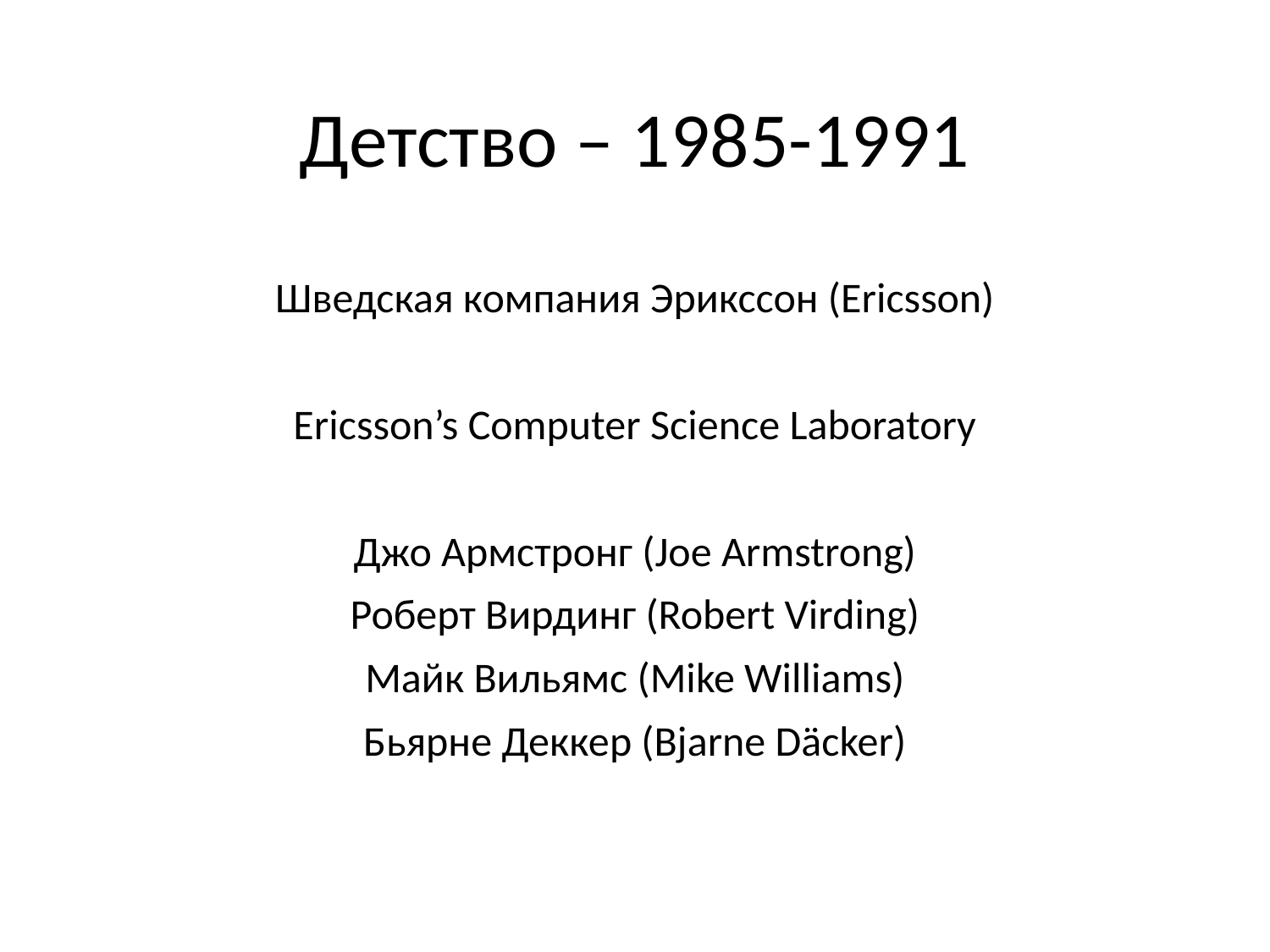

# Детство – 1985-1991
Шведская компания Эрикссон (Ericsson)

Ericsson’s Computer Science Laboratory

Джо Армстронг (Joe Armstrong)
Роберт Вирдинг (Robert Virding)
Майк Вильямс (Mike Williams)
Бьярне Деккер (Bjarne Däcker)